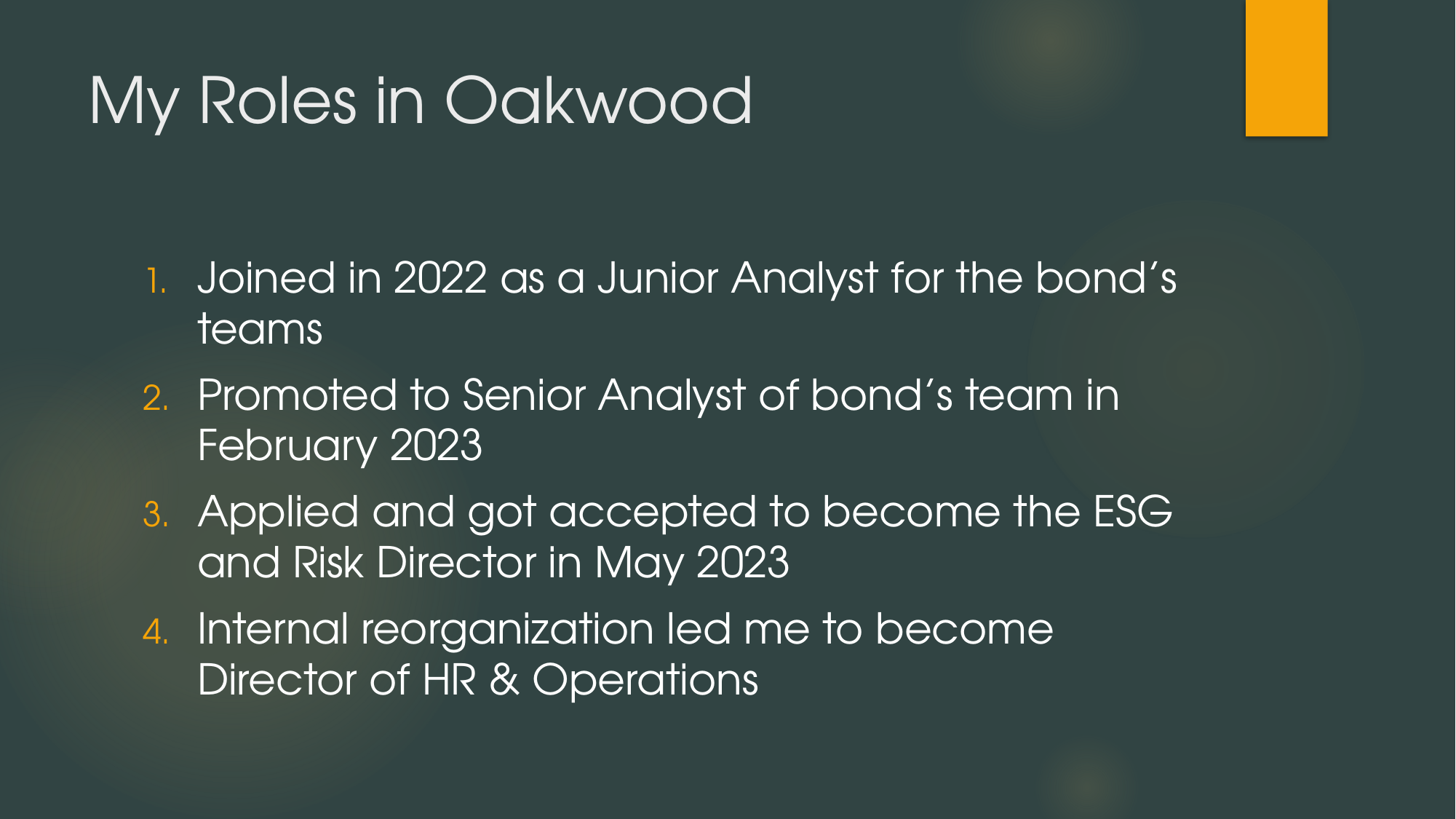

# My Roles in Oakwood
Joined in 2022 as a Junior Analyst for the bond’s teams
Promoted to Senior Analyst of bond’s team in February 2023
Applied and got accepted to become the ESG and Risk Director in May 2023
Internal reorganization led me to become Director of HR & Operations